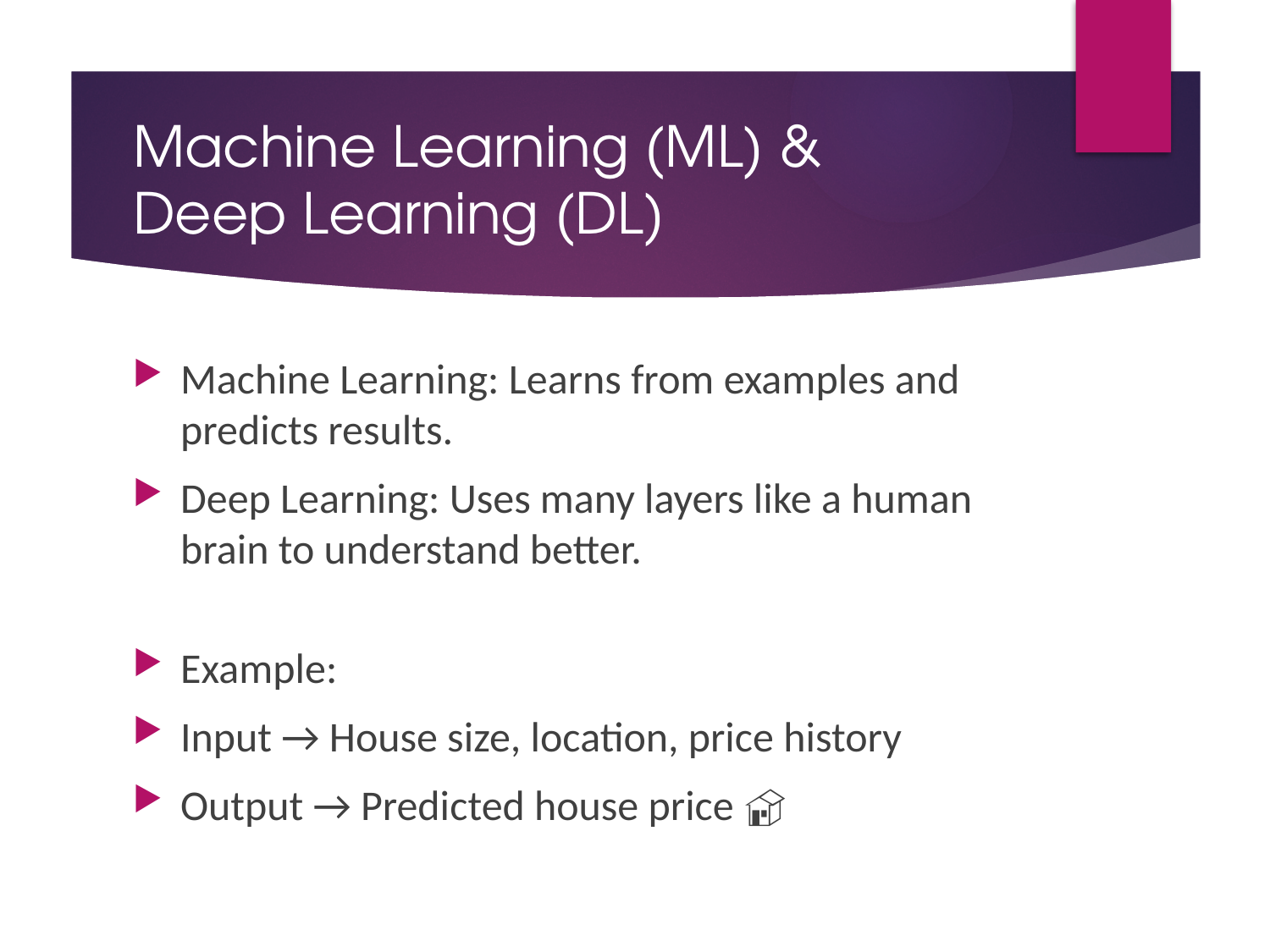

# Machine Learning (ML) & Deep Learning (DL)
Machine Learning: Learns from examples and predicts results.
Deep Learning: Uses many layers like a human brain to understand better.
Example:
Input → House size, location, price history
Output → Predicted house price 🏠